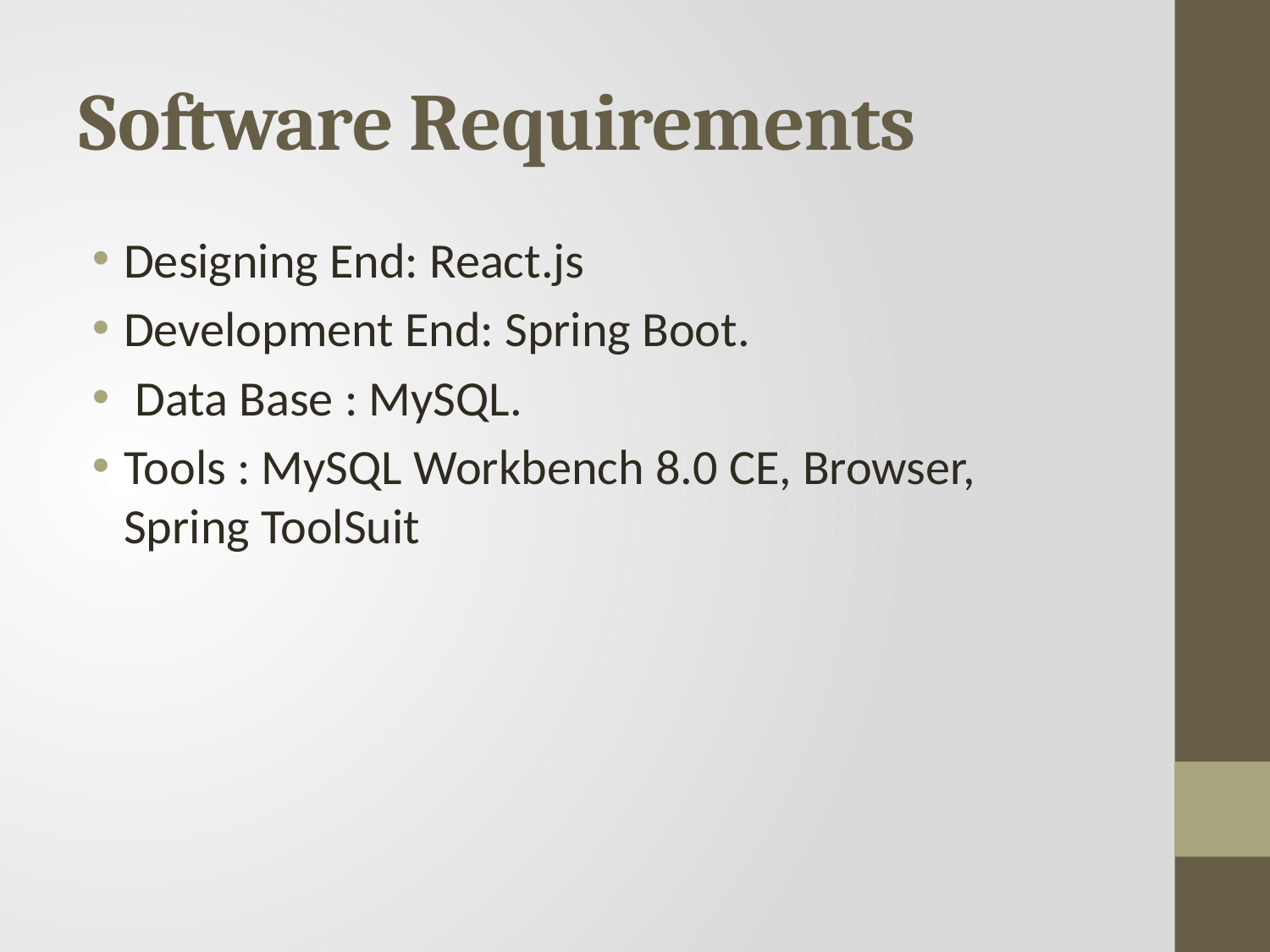

# Software Requirements
Designing End: React.js
Development End: Spring Boot.
 Data Base : MySQL.
Tools : MySQL Workbench 8.0 CE, Browser, Spring ToolSuit